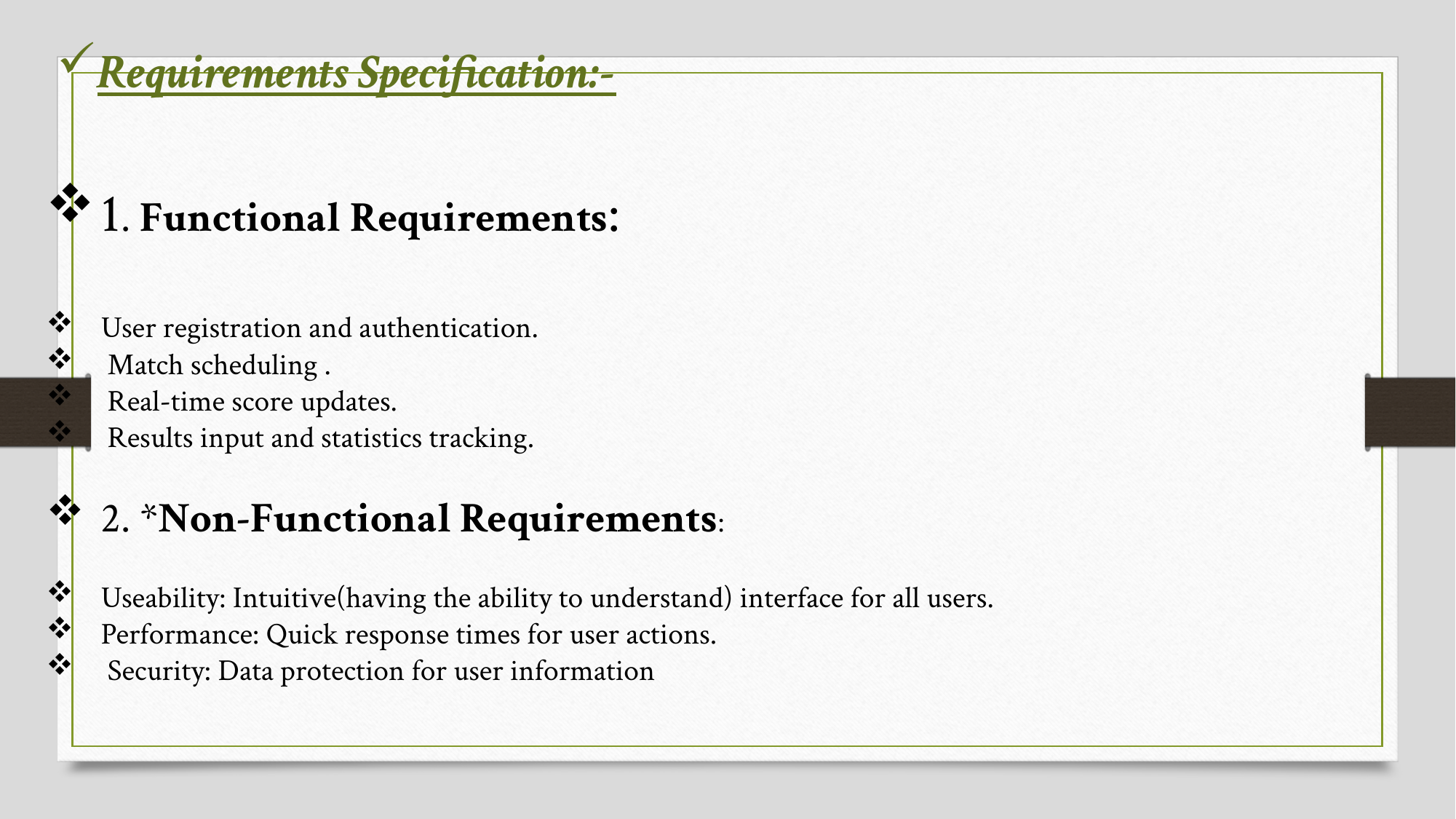

Requirements Specification:-
1. Functional Requirements:

User registration and authentication.
 Match scheduling .
 Real-time score updates.
 Results input and statistics tracking.

2. *Non-Functional Requirements:

Useability: Intuitive(having the ability to understand) interface for all users.
Performance: Quick response times for user actions.
 Security: Data protection for user information